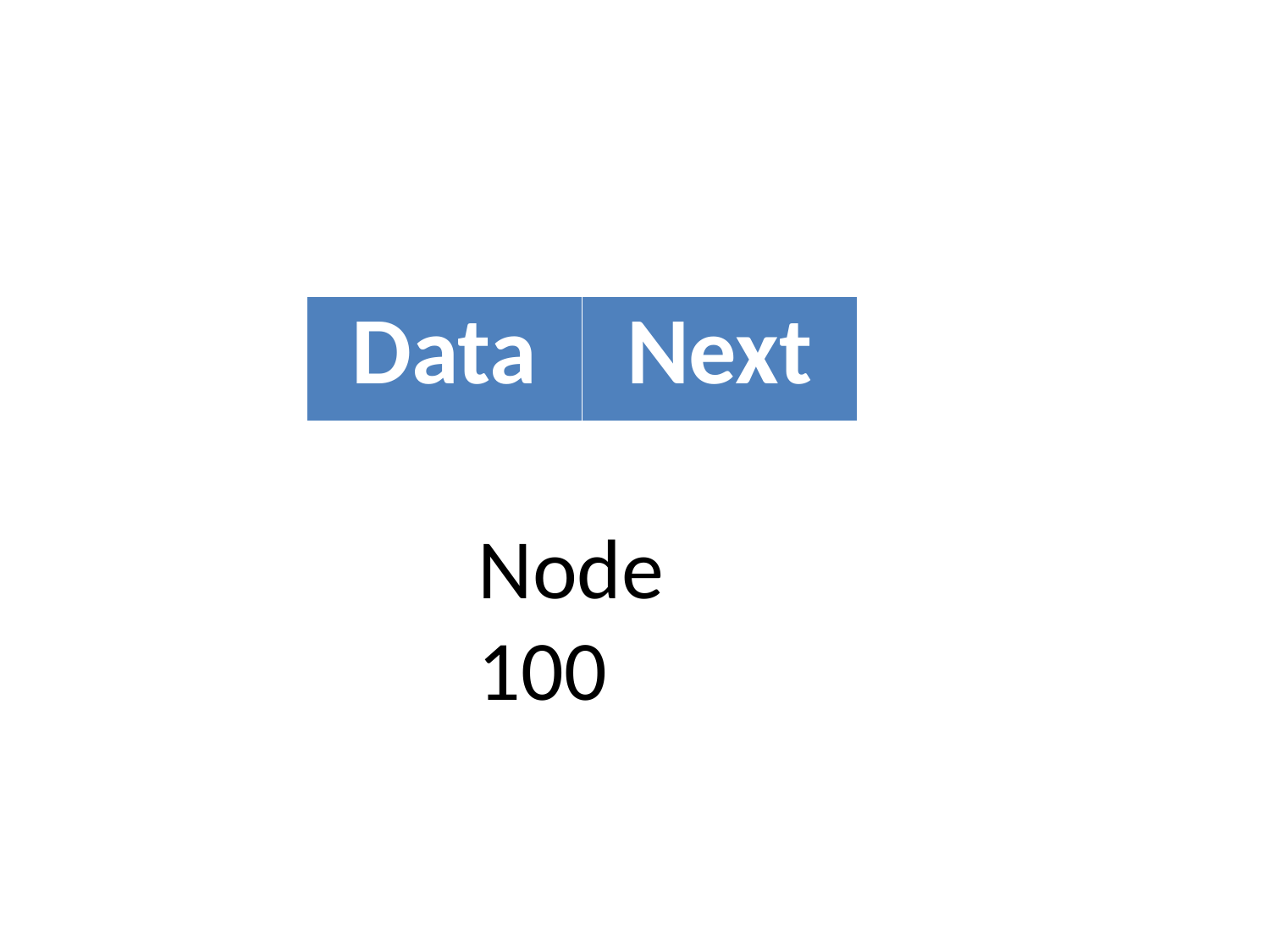

| Data | Next |
| --- | --- |
Node
100